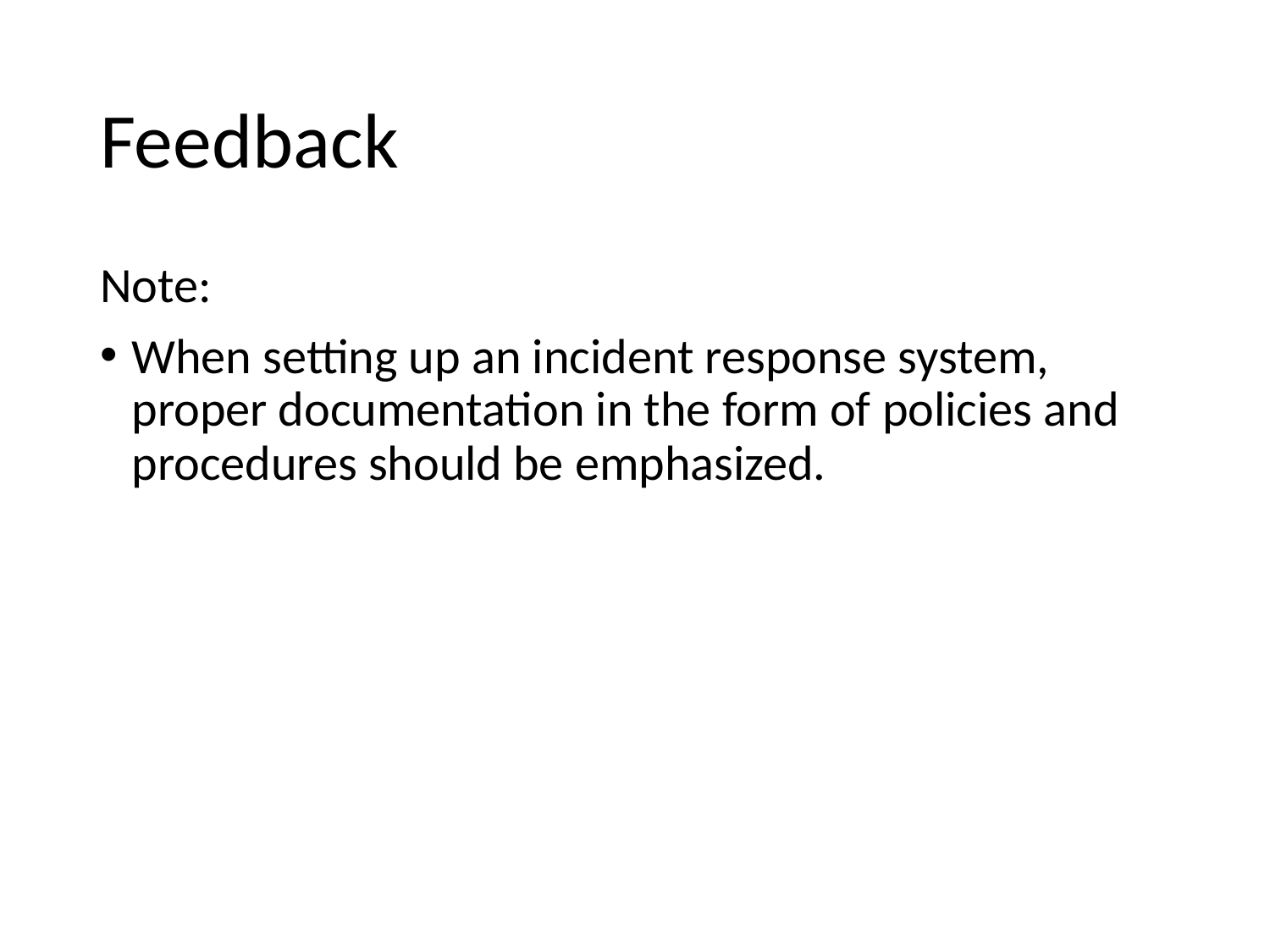

# Feedback
Note:
When setting up an incident response system, proper documentation in the form of policies and procedures should be emphasized.